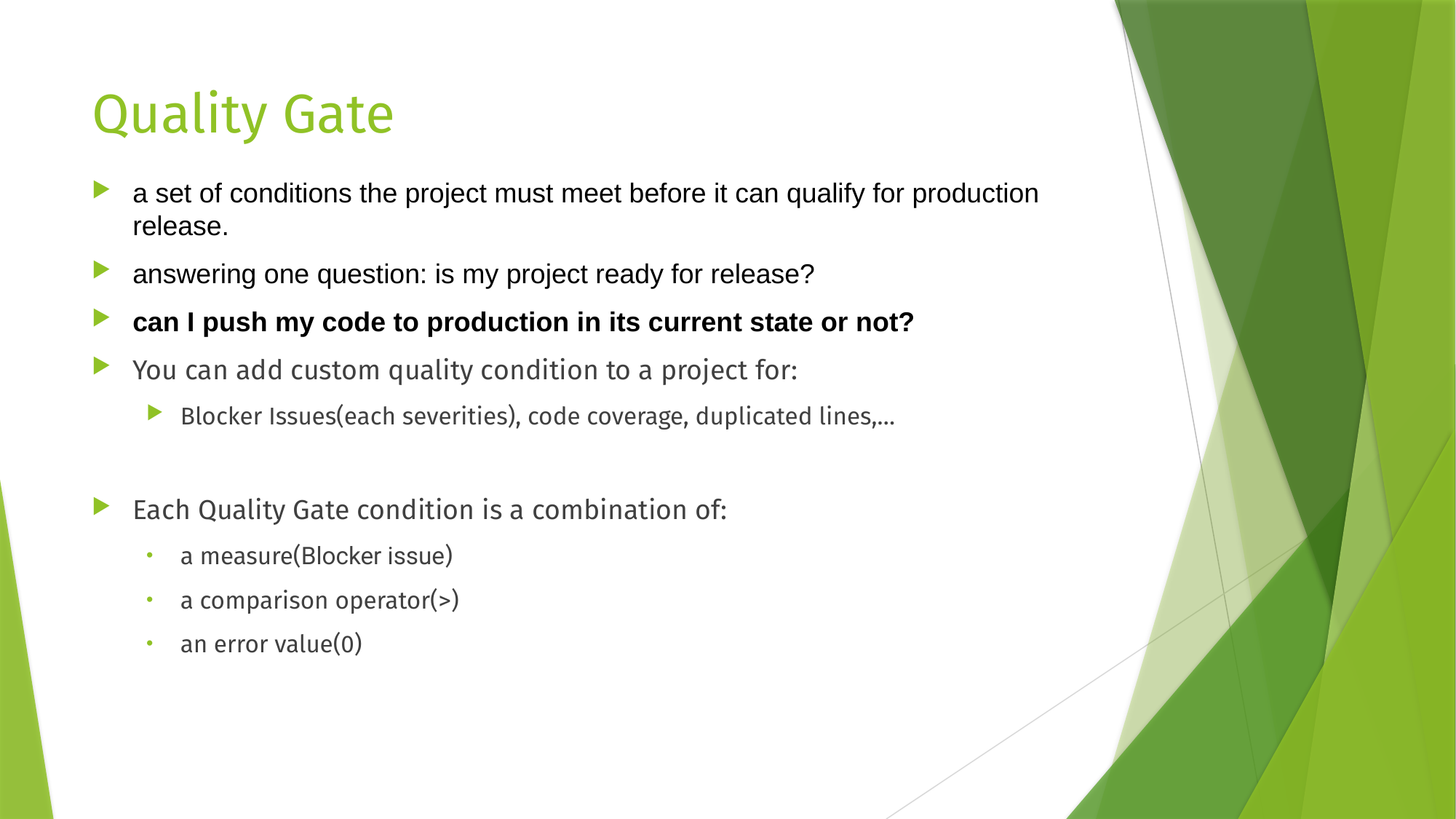

# Quality Gate
a set of conditions the project must meet before it can qualify for production release.
answering one question: is my project ready for release?
can I push my code to production in its current state or not?
You can add custom quality condition to a project for:
Blocker Issues(each severities), code coverage, duplicated lines,…

Each Quality Gate condition is a combination of:
a measure(Blocker issue)
a comparison operator(>)
an error value(0)